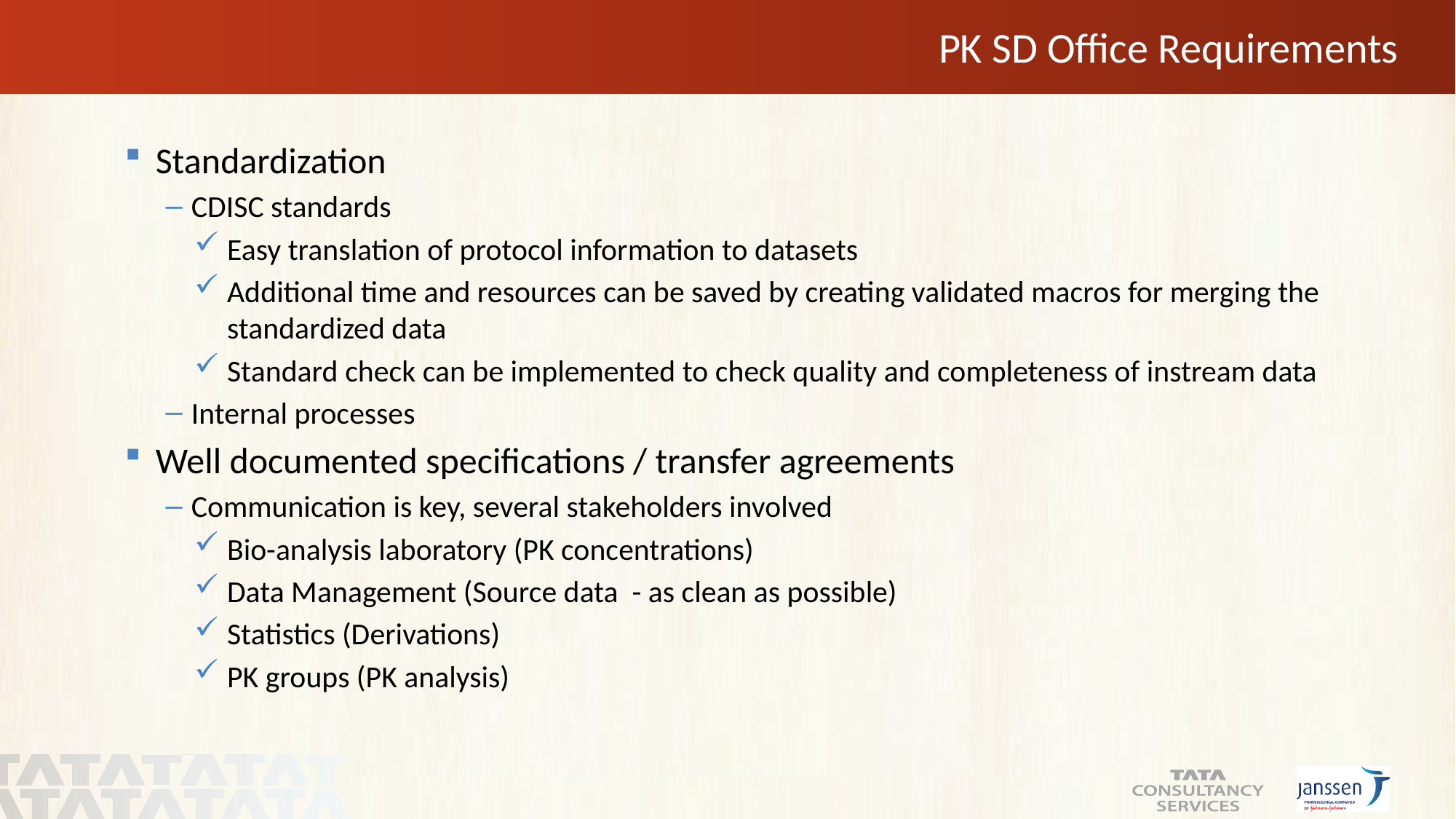

# PK SD Office Requirements
Standardization
CDISC standards
Easy translation of protocol information to datasets
Additional time and resources can be saved by creating validated macros for merging the standardized data
Standard check can be implemented to check quality and completeness of instream data
Internal processes
Well documented specifications / transfer agreements
Communication is key, several stakeholders involved
Bio-analysis laboratory (PK concentrations)
Data Management (Source data  - as clean as possible)
Statistics (Derivations)
PK groups (PK analysis)